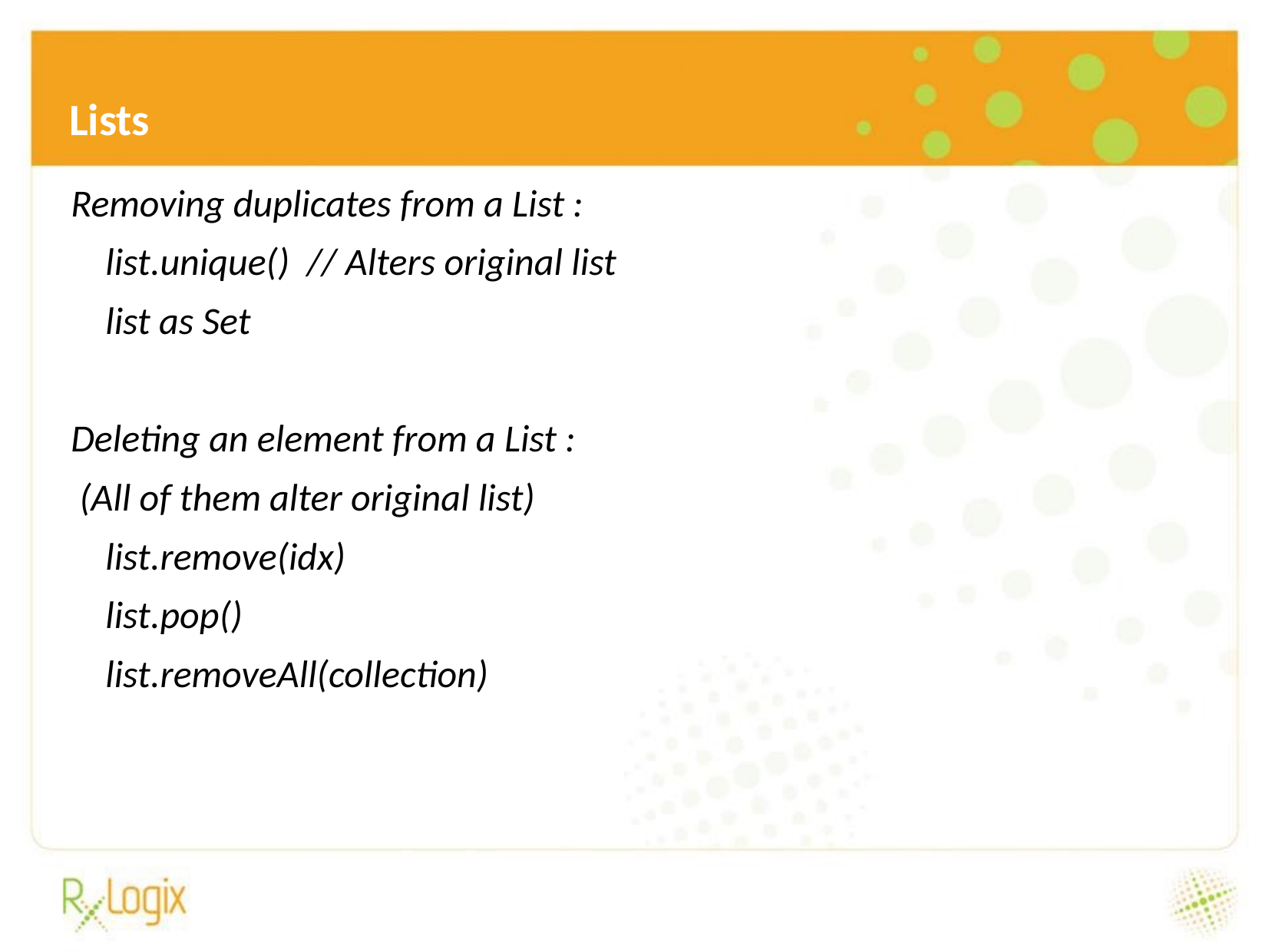

Lists
Removing duplicates from a List :
    list.unique()  // Alters original list
    list as Set

Deleting an element from a List :
 (All of them alter original list)
    list.remove(idx)
    list.pop()
    list.removeAll(collection)